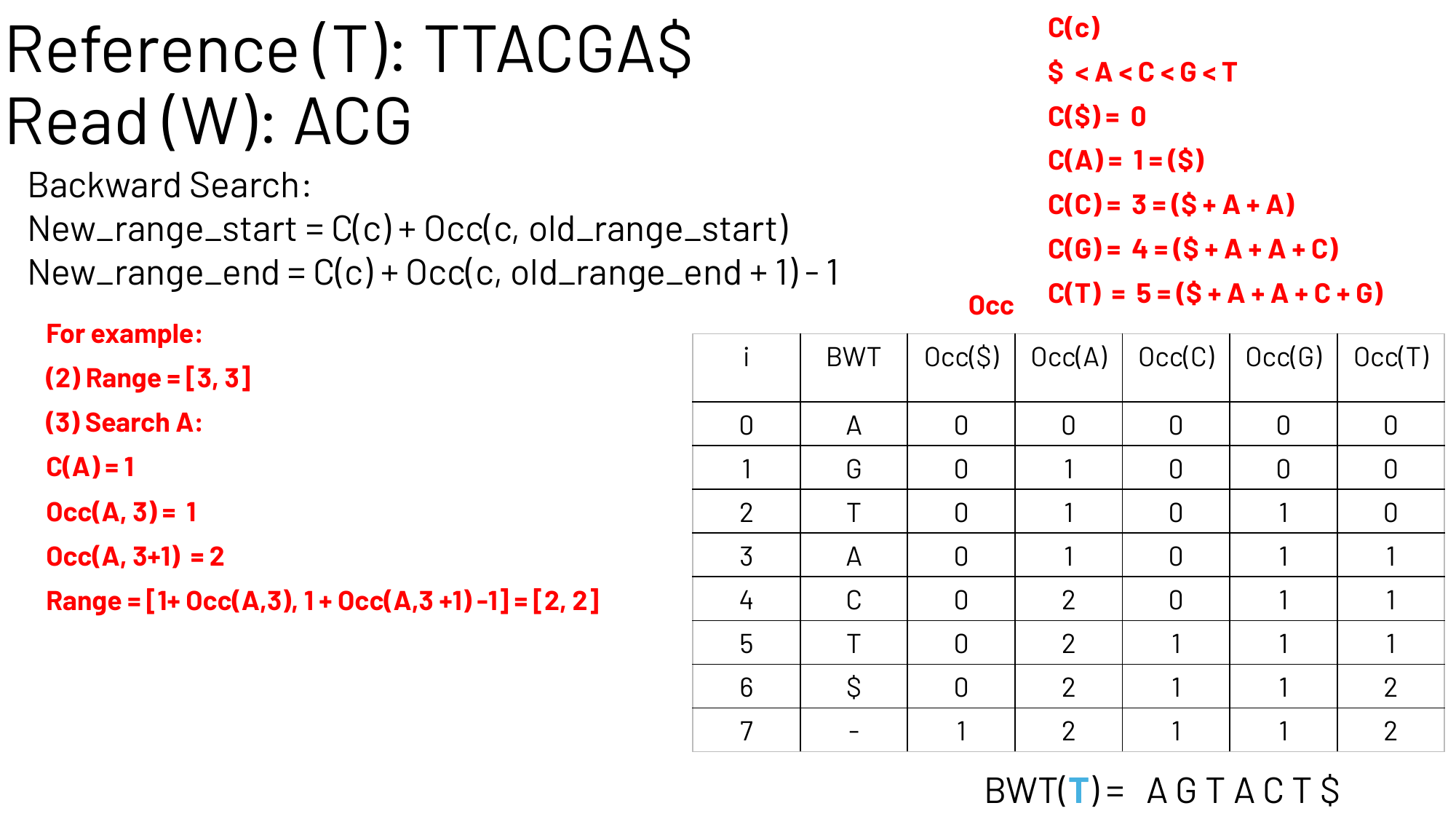

# Reference (T): TTACGA$ Read (W): ACG
C(c)
$  < A < C < G < T
C($) =  0
C(A) =  1 = ($)
C(C) =  3 = ($ + A + A)
C(G) =  4 = ($ + A + A + C)
C(T)  =  5 = ($ + A + A + C + G)

Backward Search:
New_range_start = C(c) + Occ(c, old_range_start)
New_range_end = C(c) + Occ(c, old_range_end + 1) - 1
Occ
For example:
(2) Range = [3, 3]
(3) Search A:
C(A) = 1
Occ(A, 3) =  1
Occ(A, 3+1)  = 2
Range = [1+ Occ(A,3), 1 + Occ(A,3 +1) -1] = [2, 2]
| i | BWT | Occ($) | Occ(A) | Occ(C) | Occ(G) | Occ(T) |
| --- | --- | --- | --- | --- | --- | --- |
| 0 | A | 0 | 0 | 0 | 0 | 0 |
| 1 | G | 0 | 1 | 0 | 0 | 0 |
| 2 | T | 0 | 1 | 0 | 1 | 0 |
| 3 | A | 0 | 1 | 0 | 1 | 1 |
| 4 | C | 0 | 2 | 0 | 1 | 1 |
| 5 | T | 0 | 2 | 1 | 1 | 1 |
| 6 | $ | 0 | 2 | 1 | 1 | 2 |
| 7 | - | 1 | 2 | 1 | 1 | 2 |
BWT(T) =   A G T A C T $